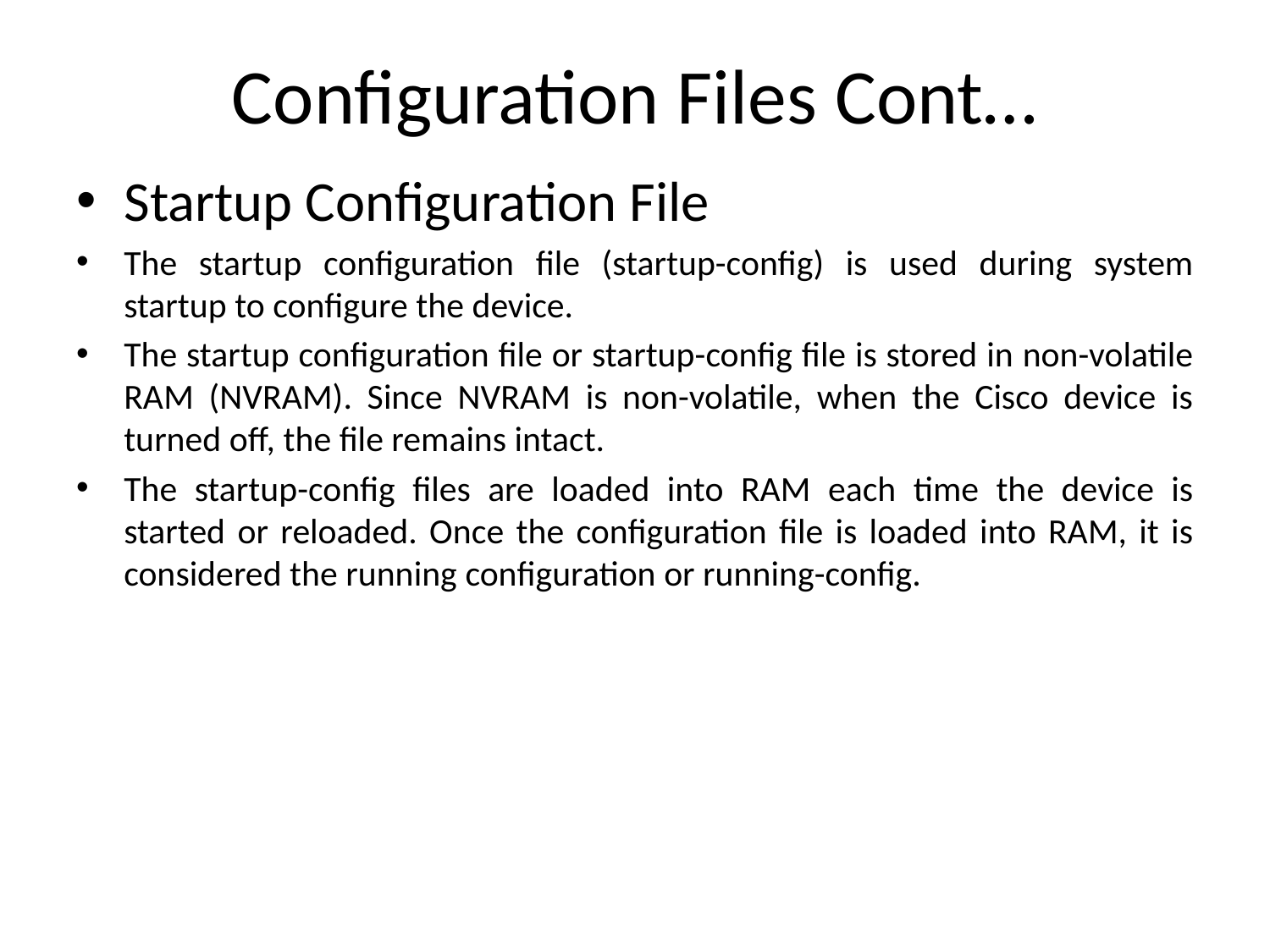

# Configuration Files Cont…
Startup Configuration File
The startup configuration file (startup-config) is used during system startup to configure the device.
The startup configuration file or startup-config file is stored in non-volatile RAM (NVRAM). Since NVRAM is non-volatile, when the Cisco device is turned off, the file remains intact.
The startup-config files are loaded into RAM each time the device is started or reloaded. Once the configuration file is loaded into RAM, it is considered the running configuration or running-config.